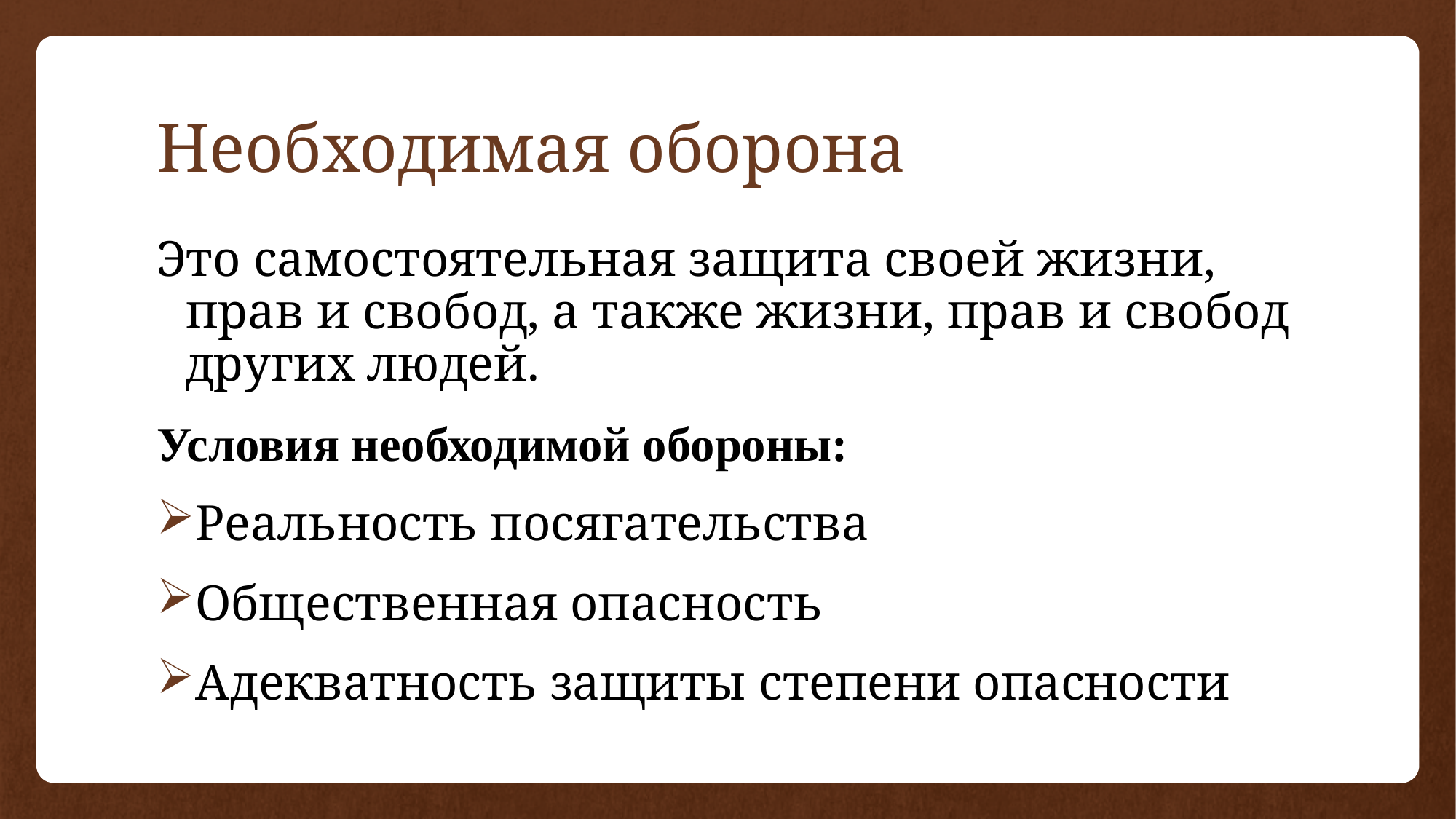

# Необходимая оборона
Это самостоятельная защита своей жизни, прав и свобод, а также жизни, прав и свобод других людей.
Условия необходимой обороны:
Реальность посягательства
Общественная опасность
Адекватность защиты степени опасности